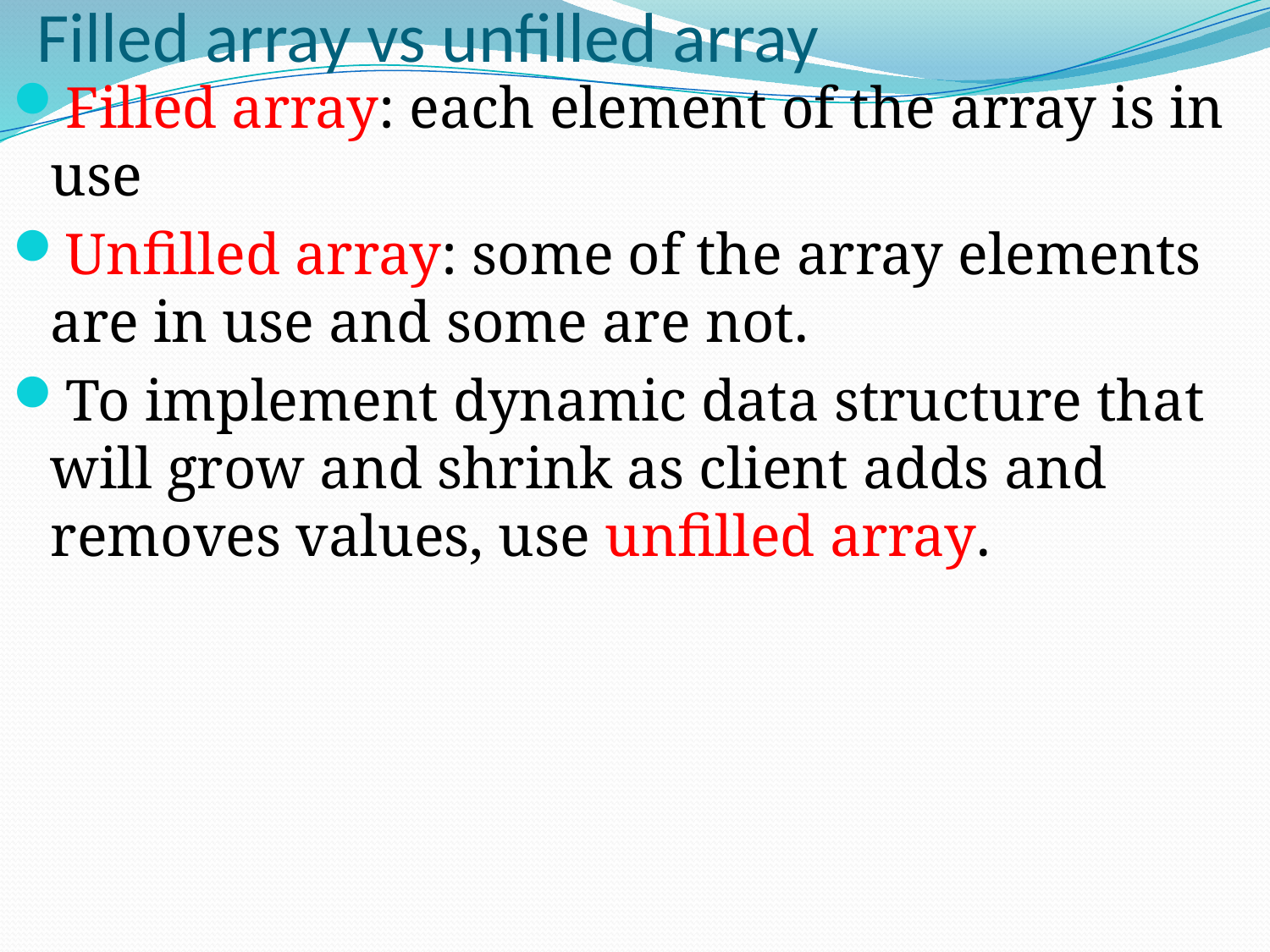

# Filled array vs unfilled array
Filled array: each element of the array is in use
Unfilled array: some of the array elements are in use and some are not.
To implement dynamic data structure that will grow and shrink as client adds and removes values, use unfilled array.